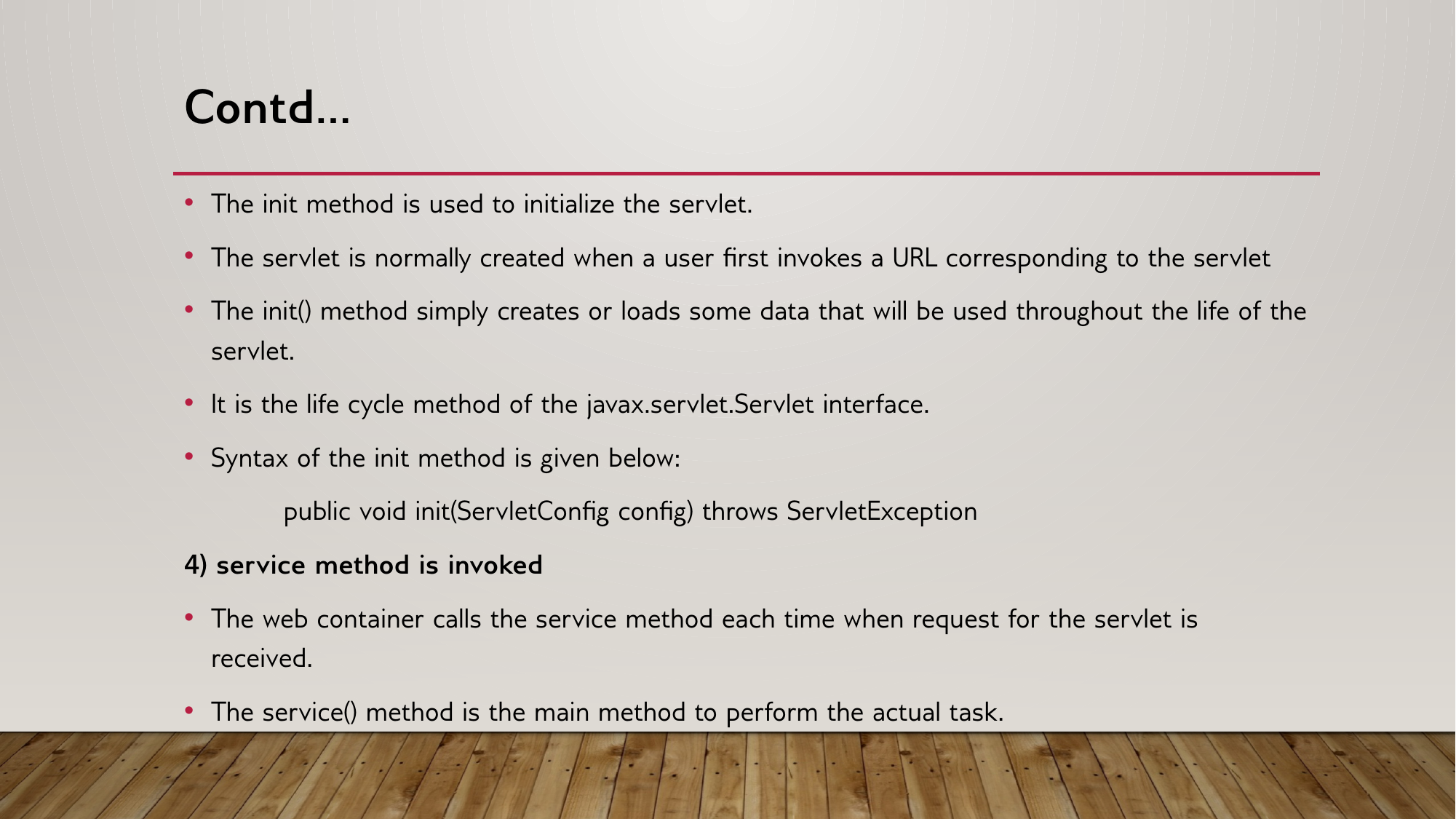

# Contd…
The init method is used to initialize the servlet.
The servlet is normally created when a user first invokes a URL corresponding to the servlet
The init() method simply creates or loads some data that will be used throughout the life of the servlet.
It is the life cycle method of the javax.servlet.Servlet interface.
Syntax of the init method is given below:
	public void init(ServletConfig config) throws ServletException
4) service method is invoked
The web container calls the service method each time when request for the servlet is received.
The service() method is the main method to perform the actual task.